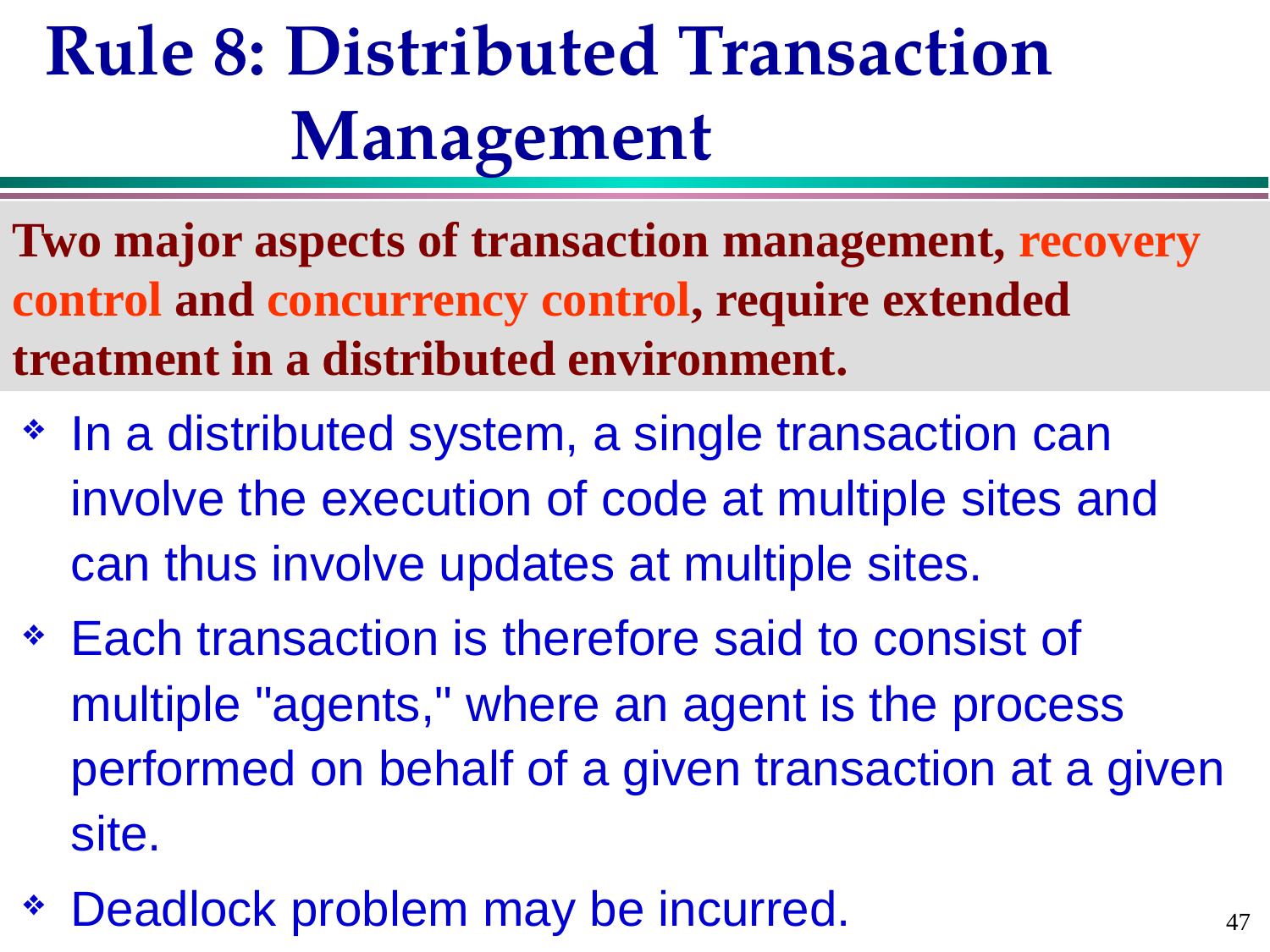

# Rule 8: Distributed Transaction Management
Two major aspects of transaction management, recovery control and concurrency control, require extended treatment in a distributed environment.
In a distributed system, a single transaction can involve the execution of code at multiple sites and can thus involve updates at multiple sites.
Each transaction is therefore said to consist of multiple "agents," where an agent is the process performed on behalf of a given transaction at a given site.
Deadlock problem may be incurred.
47